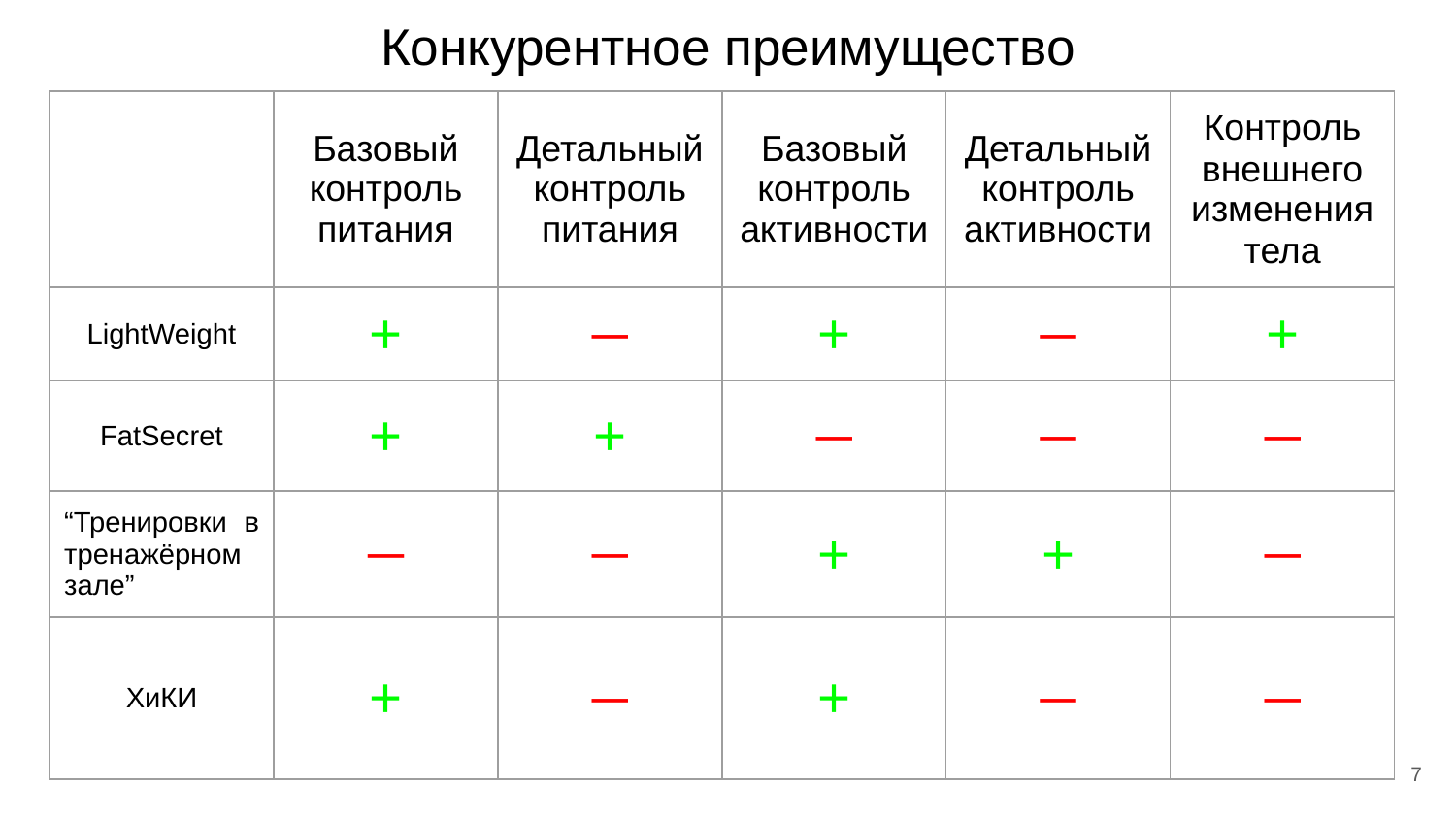

# Конкурентное преимущество
|  | Базовый контроль питания | Детальный контроль питания | Базовый контроль активности | Детальный контроль активности | Контроль внешнего изменения тела |
| --- | --- | --- | --- | --- | --- |
| LightWeight | + | — | + | — | + |
| FatSecret | + | + | — | — | — |
| “Тренировки в тренажёрном зале” | — | — | + | + | — |
| ХиКИ | + | — | + | — | — |
7